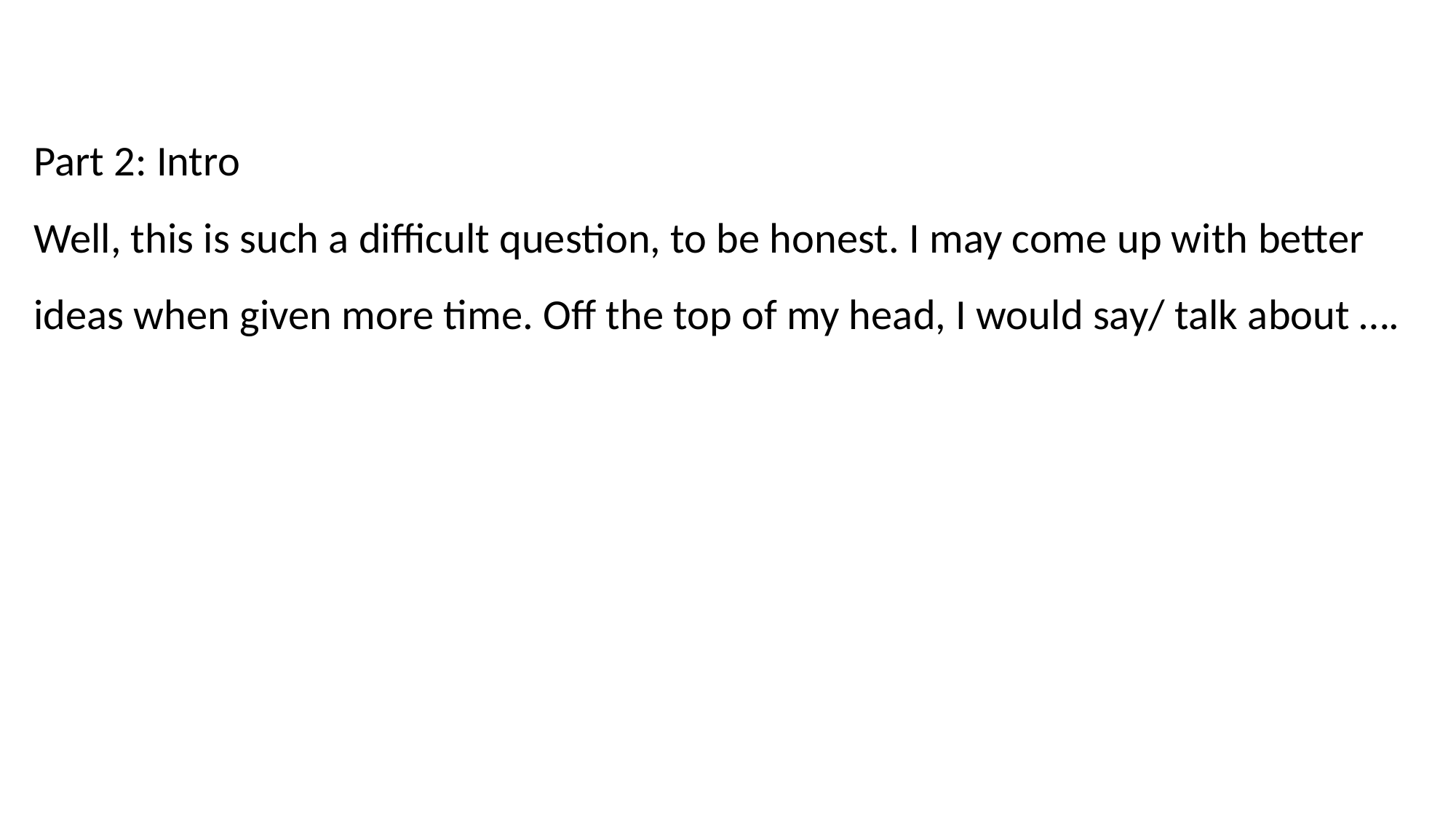

# Part 2: Intro Well, this is such a difficult question, to be honest. I may come up with better ideas when given more time. Off the top of my head, I would say/ talk about ….